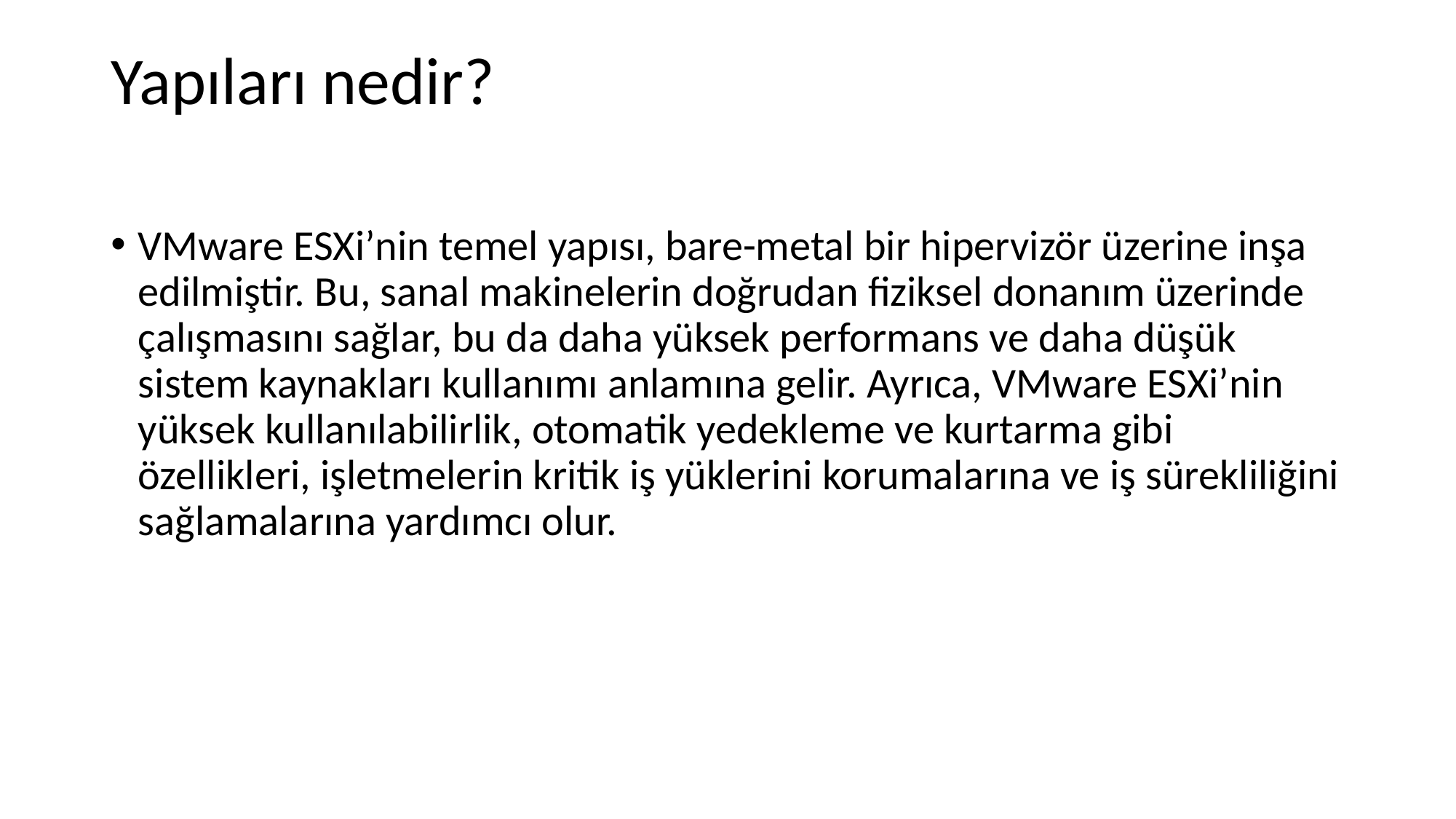

# Yapıları nedir?
VMware ESXi’nin temel yapısı, bare-metal bir hipervizör üzerine inşa edilmiştir. Bu, sanal makinelerin doğrudan fiziksel donanım üzerinde çalışmasını sağlar, bu da daha yüksek performans ve daha düşük sistem kaynakları kullanımı anlamına gelir. Ayrıca, VMware ESXi’nin yüksek kullanılabilirlik, otomatik yedekleme ve kurtarma gibi özellikleri, işletmelerin kritik iş yüklerini korumalarına ve iş sürekliliğini sağlamalarına yardımcı olur.